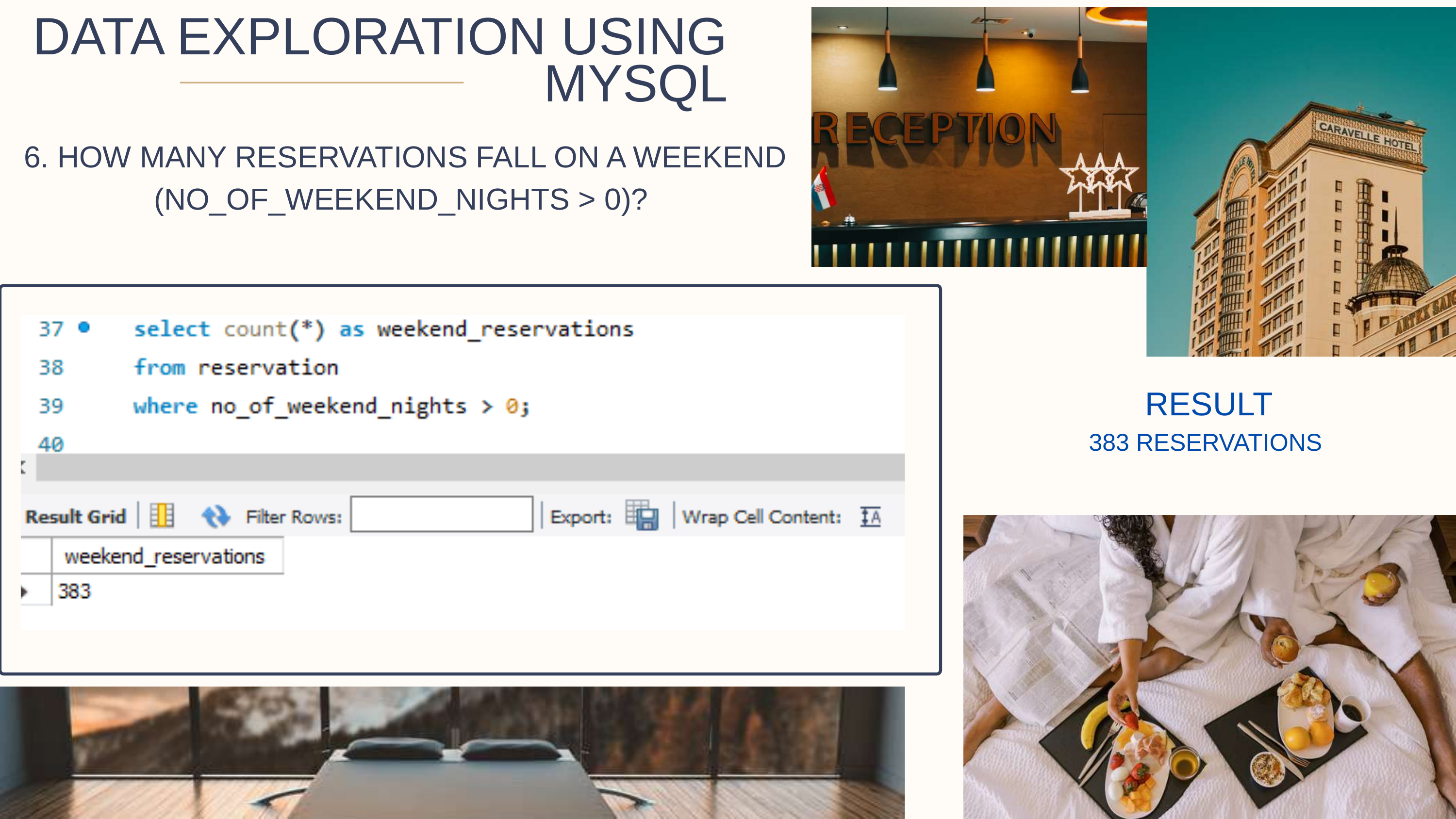

DATA EXPLORATION USING MYSQL

6. HOW MANY RESERVATIONS FALL ON A WEEKEND (NO_OF_WEEKEND_NIGHTS > 0)?

RESULT
383 RESERVATIONS